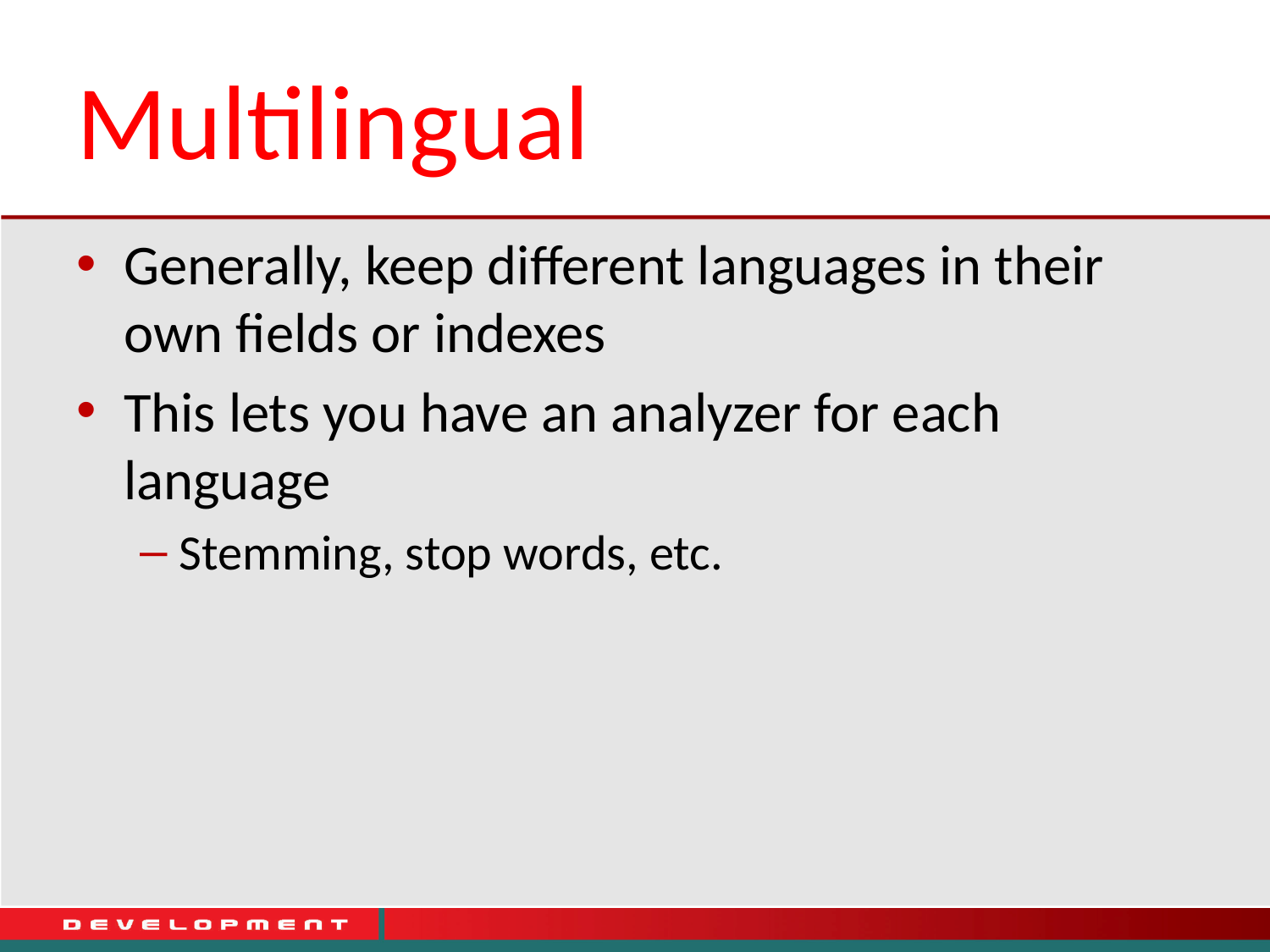

# Multilingual
Generally, keep different languages in their own fields or indexes
This lets you have an analyzer for each language
Stemming, stop words, etc.